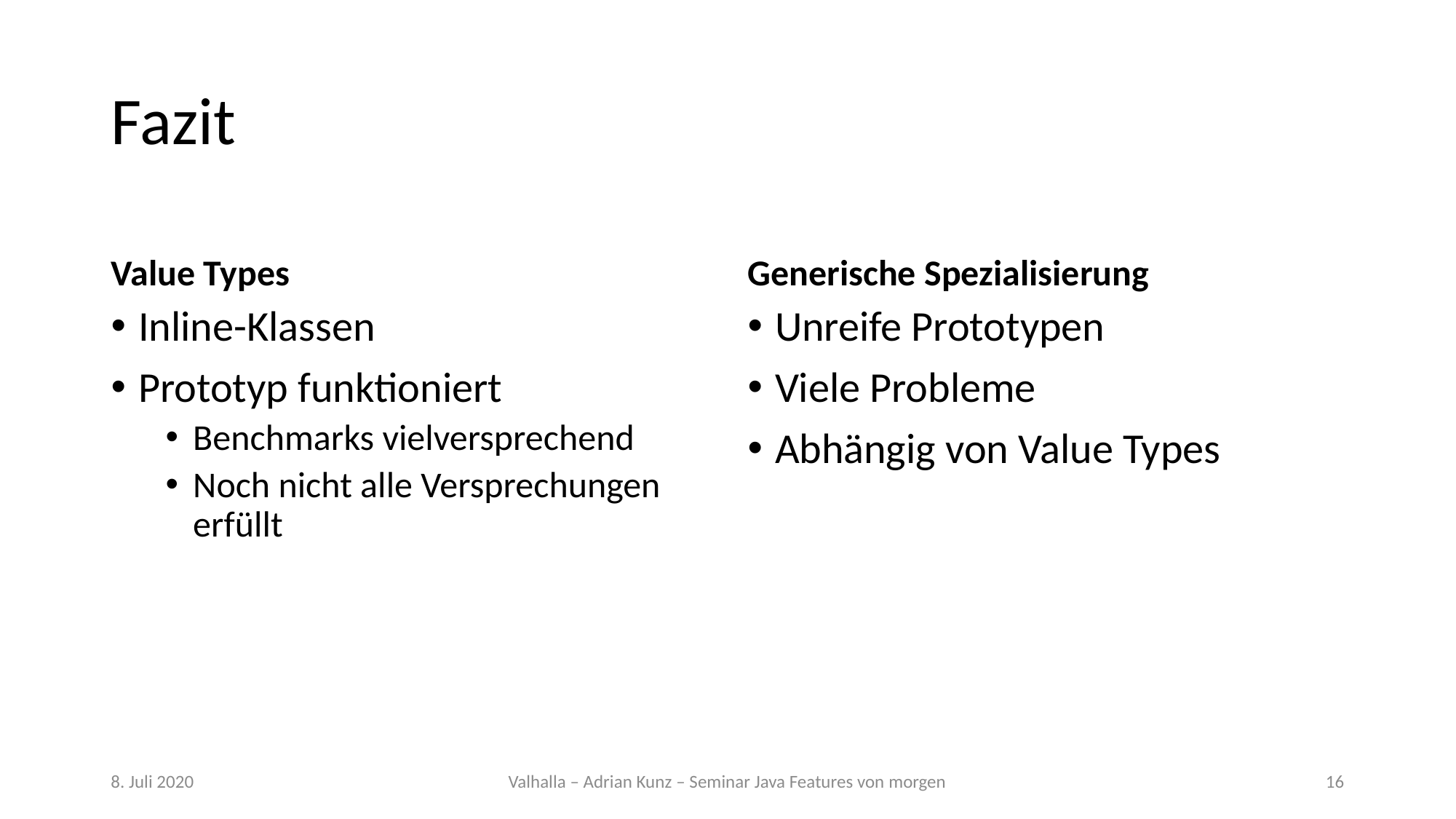

# Fazit
Value Types
Generische Spezialisierung
Inline-Klassen
Prototyp funktioniert
Benchmarks vielversprechend
Noch nicht alle Versprechungen erfüllt

Unreife Prototypen
Viele Probleme
Abhängig von Value Types
8. Juli 2020
Valhalla – Adrian Kunz – Seminar Java Features von morgen
16